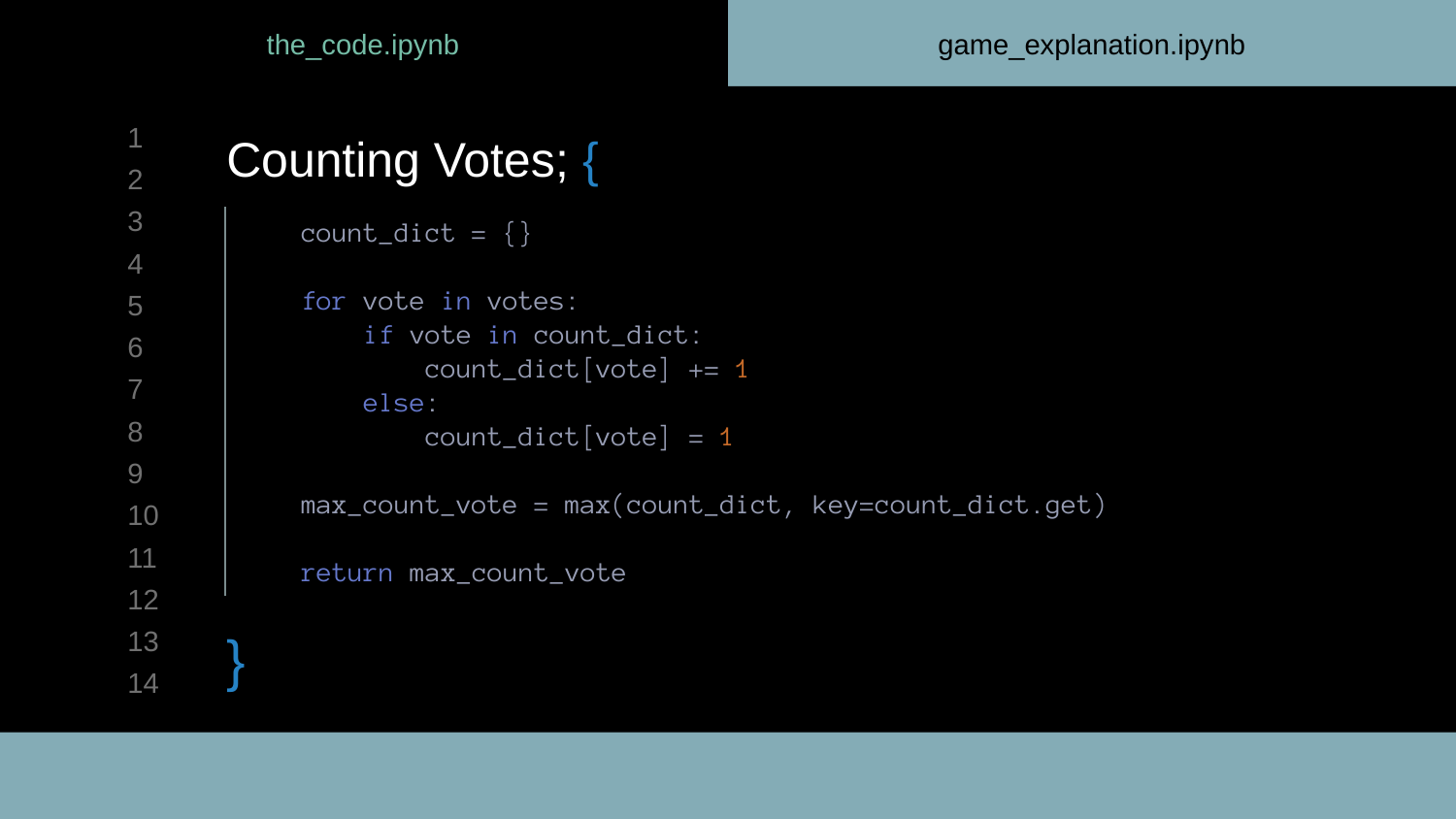

the_code.ipynb
game_explanation.ipynb
# Counting Votes; {
    count_dict = {}
   
    for vote in votes:
        if vote in count_dict:
            count_dict[vote] += 1
        else:
            count_dict[vote] = 1

    max_count_vote = max(count_dict, key=count_dict.get)
    return max_count_vote

}